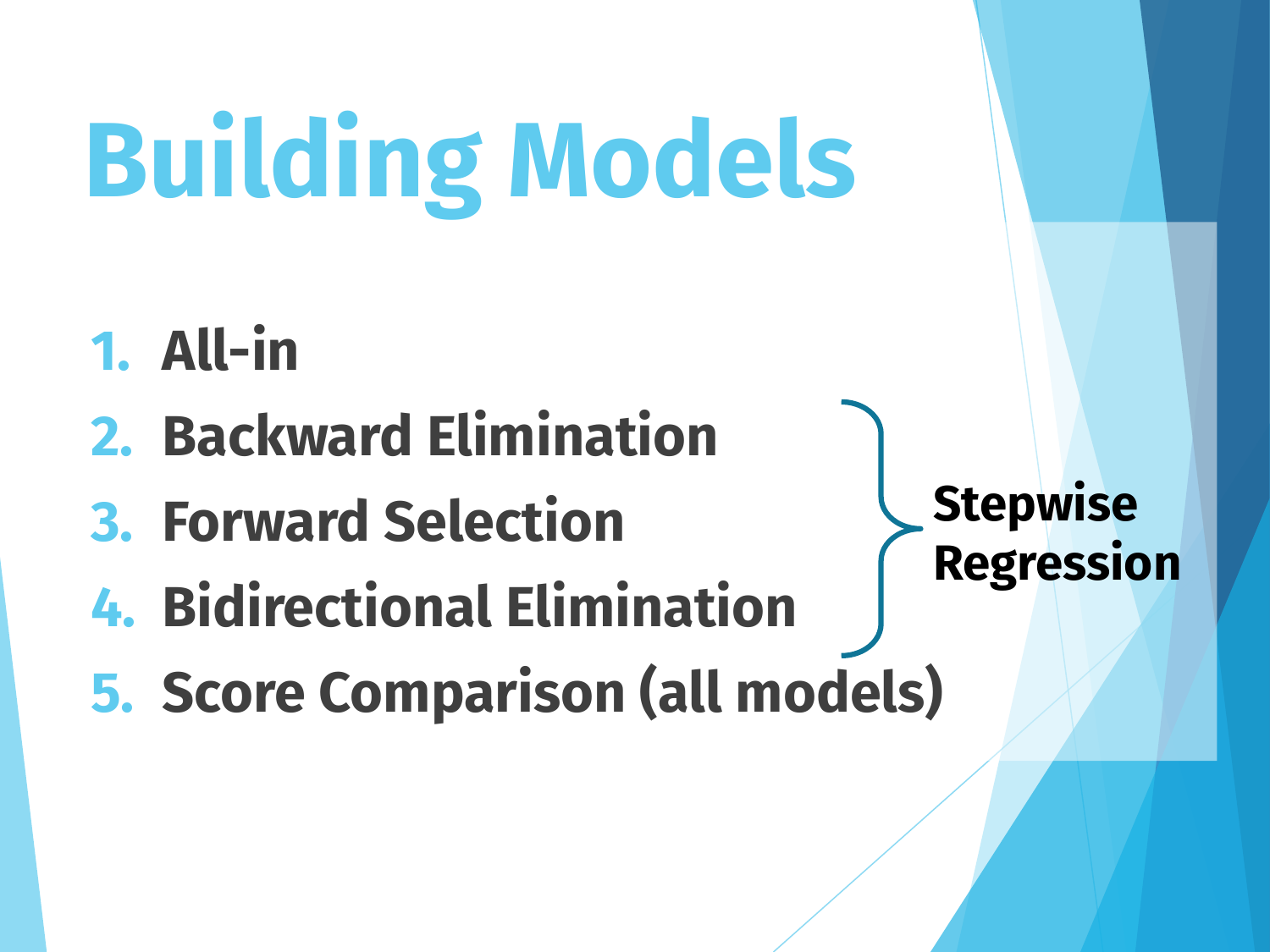

# Building Models

All-in
Backward Elimination
Forward Selection
Bidirectional Elimination
Score Comparison (all models)

Stepwise Regression